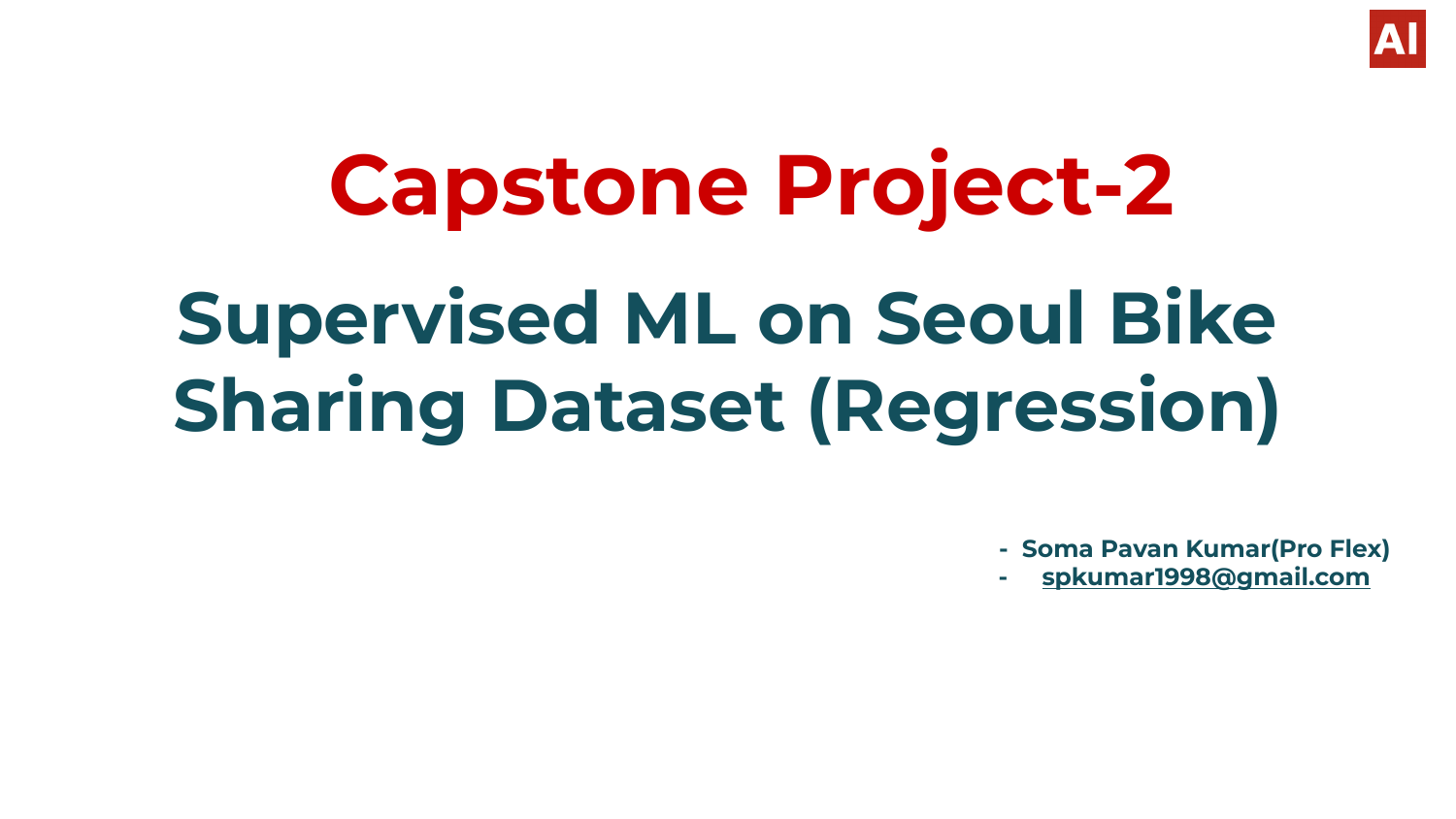

# Capstone Project-2
Supervised ML on Seoul Bike Sharing Dataset (Regression)
     -  Soma Pavan Kumar(Pro Flex)
-     spkumar1998@gmail.com